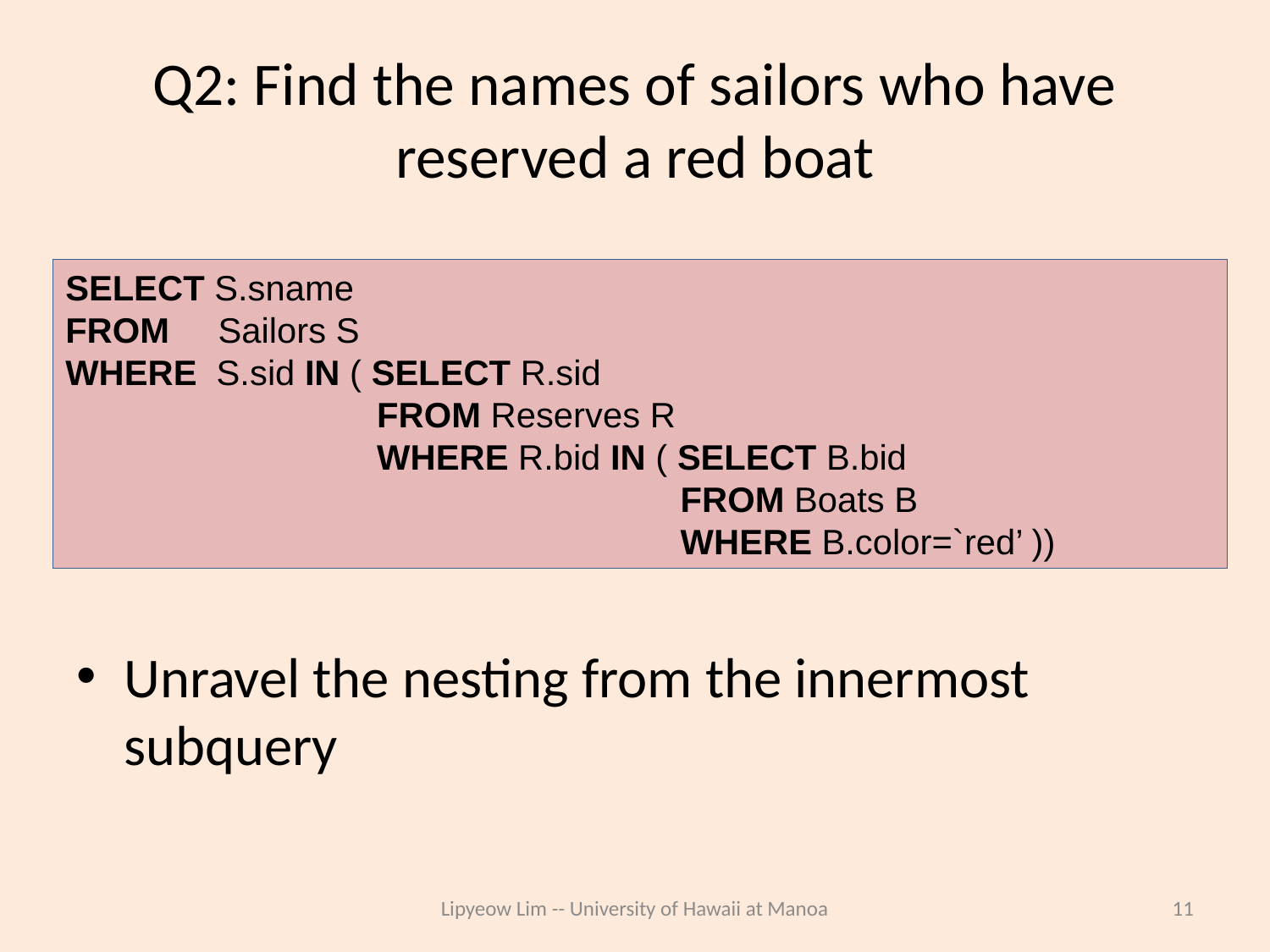

# Q2: Find the names of sailors who have reserved a red boat
SELECT S.sname
FROM     Sailors S
WHERE  S.sid IN ( SELECT R.sid
                                FROM Reserves R
                                WHERE R.bid IN ( SELECT B.bid
				           FROM Boats B
				           WHERE B.color=`red’ ))
Unravel the nesting from the innermost subquery
Lipyeow Lim -- University of Hawaii at Manoa
11